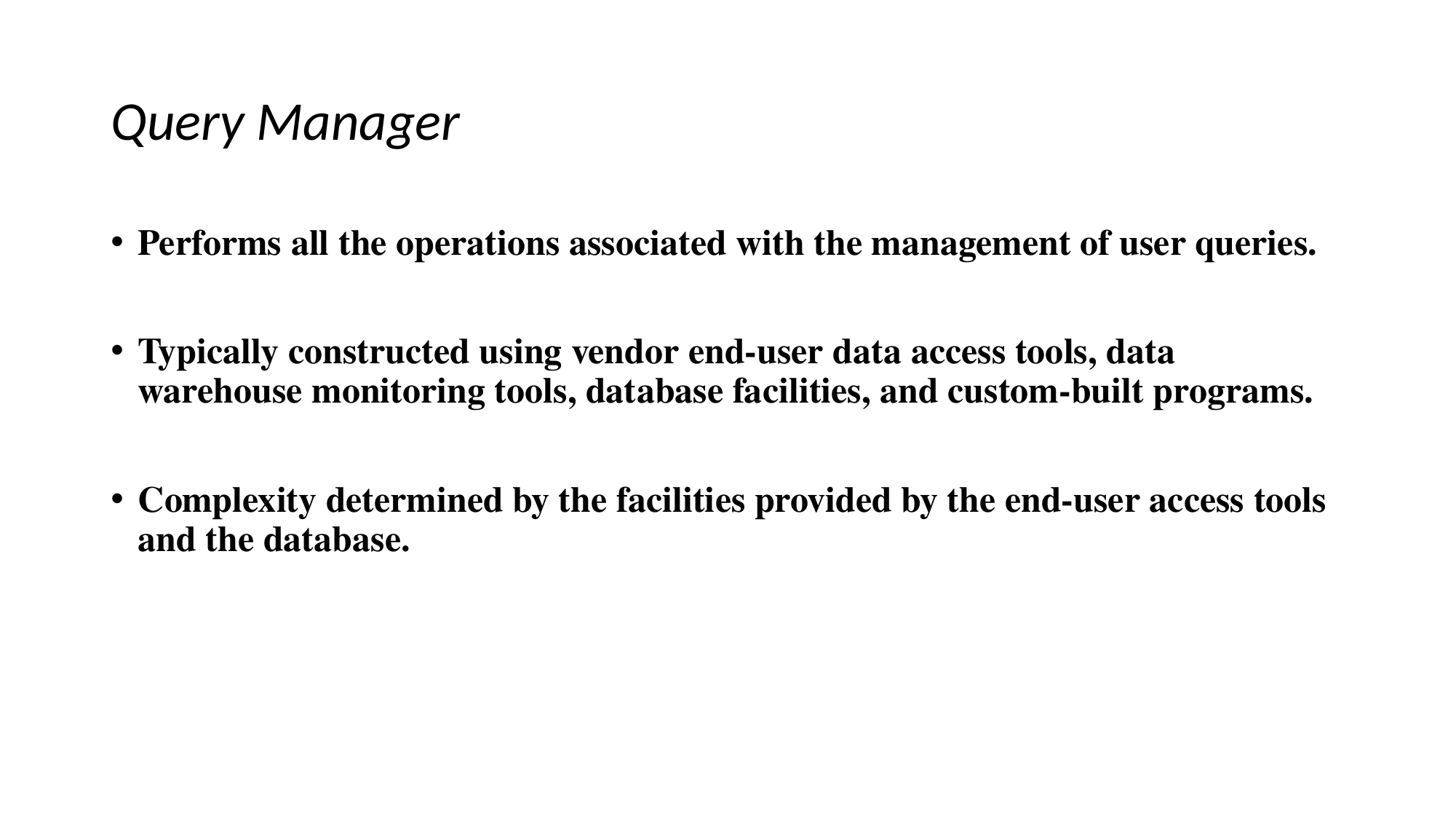

# Query Manager
Performs all the operations associated with the management of user queries.

Typically constructed using vendor end-user data access tools, data warehouse monitoring tools, database facilities, and custom-built programs.

Complexity determined by the facilities provided by the end-user access tools and the database.